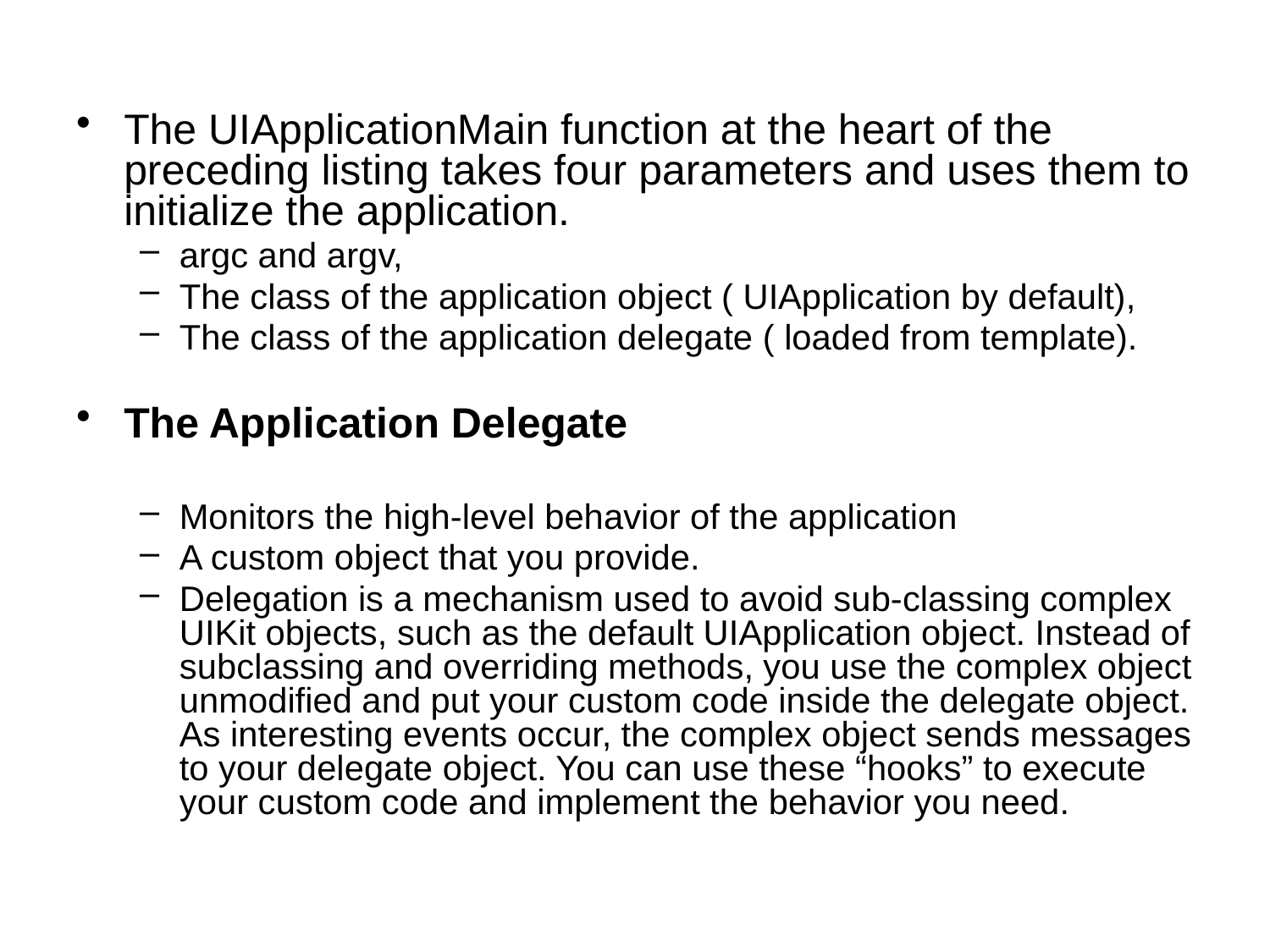

#
The UIApplicationMain function at the heart of the preceding listing takes four parameters and uses them to initialize the application.
argc and argv,
The class of the application object ( UIApplication by default),
The class of the application delegate ( loaded from template).

The Application Delegate

Monitors the high-level behavior of the application
A custom object that you provide.
Delegation is a mechanism used to avoid sub-classing complex UIKit objects, such as the default UIApplication object. Instead of subclassing and overriding methods, you use the complex object unmodified and put your custom code inside the delegate object. As interesting events occur, the complex object sends messages to your delegate object. You can use these “hooks” to execute your custom code and implement the behavior you need.